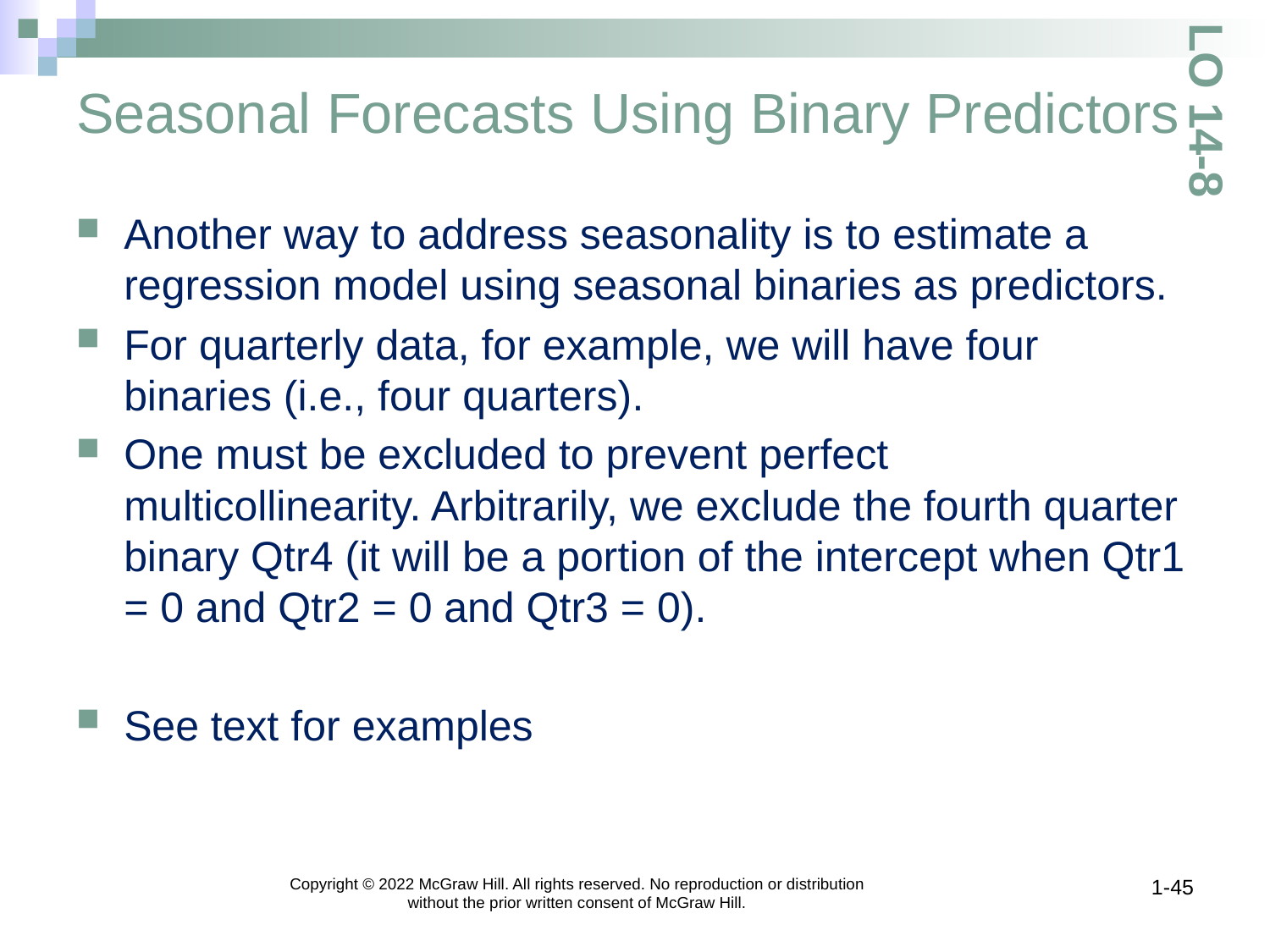

# Seasonal Forecasts Using Binary Predictors
LO 14-8
Another way to address seasonality is to estimate a regression model using seasonal binaries as predictors.
For quarterly data, for example, we will have four binaries (i.e., four quarters).
One must be excluded to prevent perfect multicollinearity. Arbitrarily, we exclude the fourth quarter binary Qtr4 (it will be a portion of the intercept when Qtr1 = 0 and Qtr2 = 0 and Qtr3 = 0).

See text for examples

Copyright © 2022 McGraw Hill. All rights reserved. No reproduction or distribution without the prior written consent of McGraw Hill.
1-45